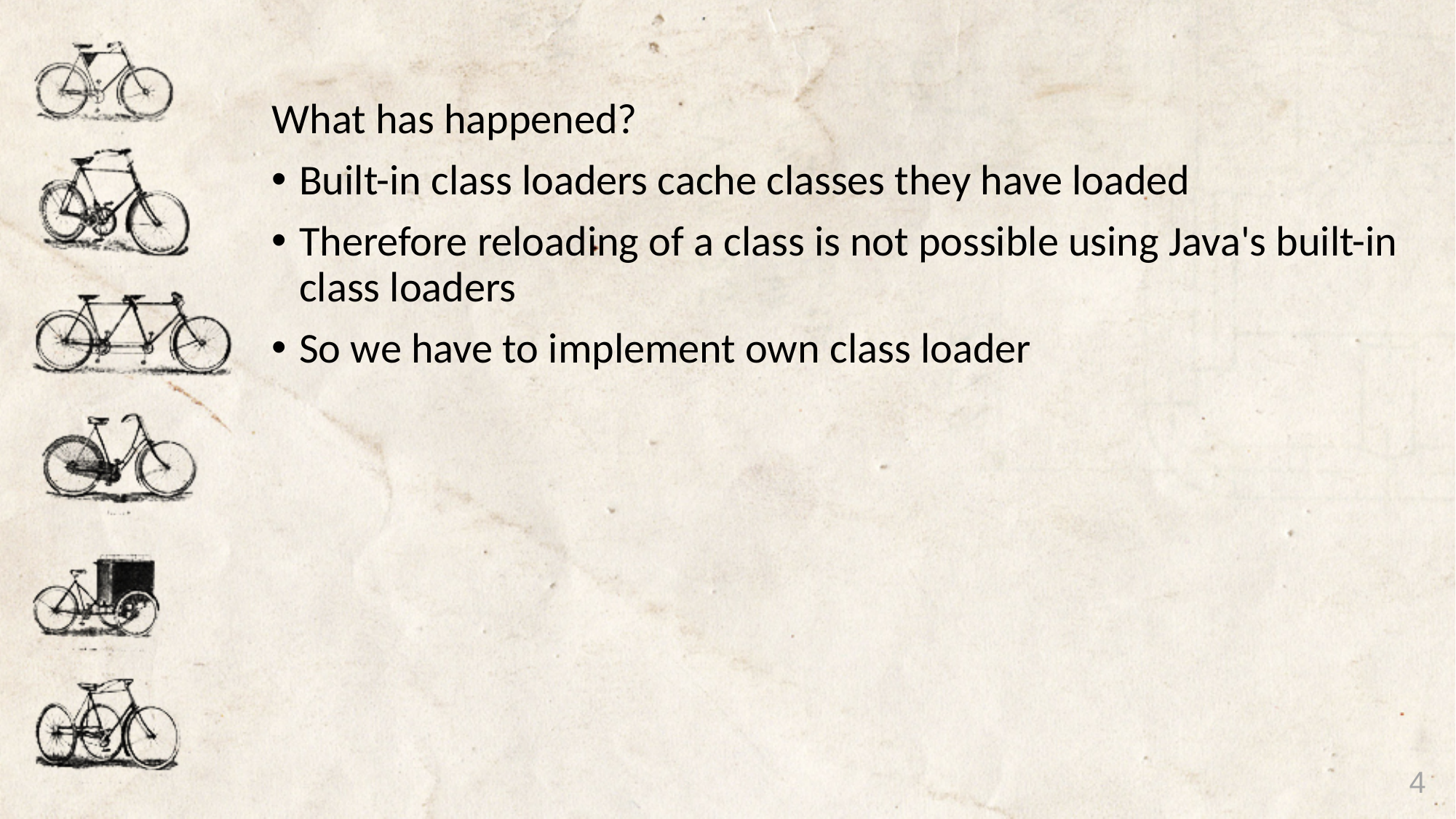

#
What has happened?
Built-in class loaders cache classes they have loaded
Therefore reloading of a class is not possible using Java's built-in class loaders
So we have to implement own class loader
4